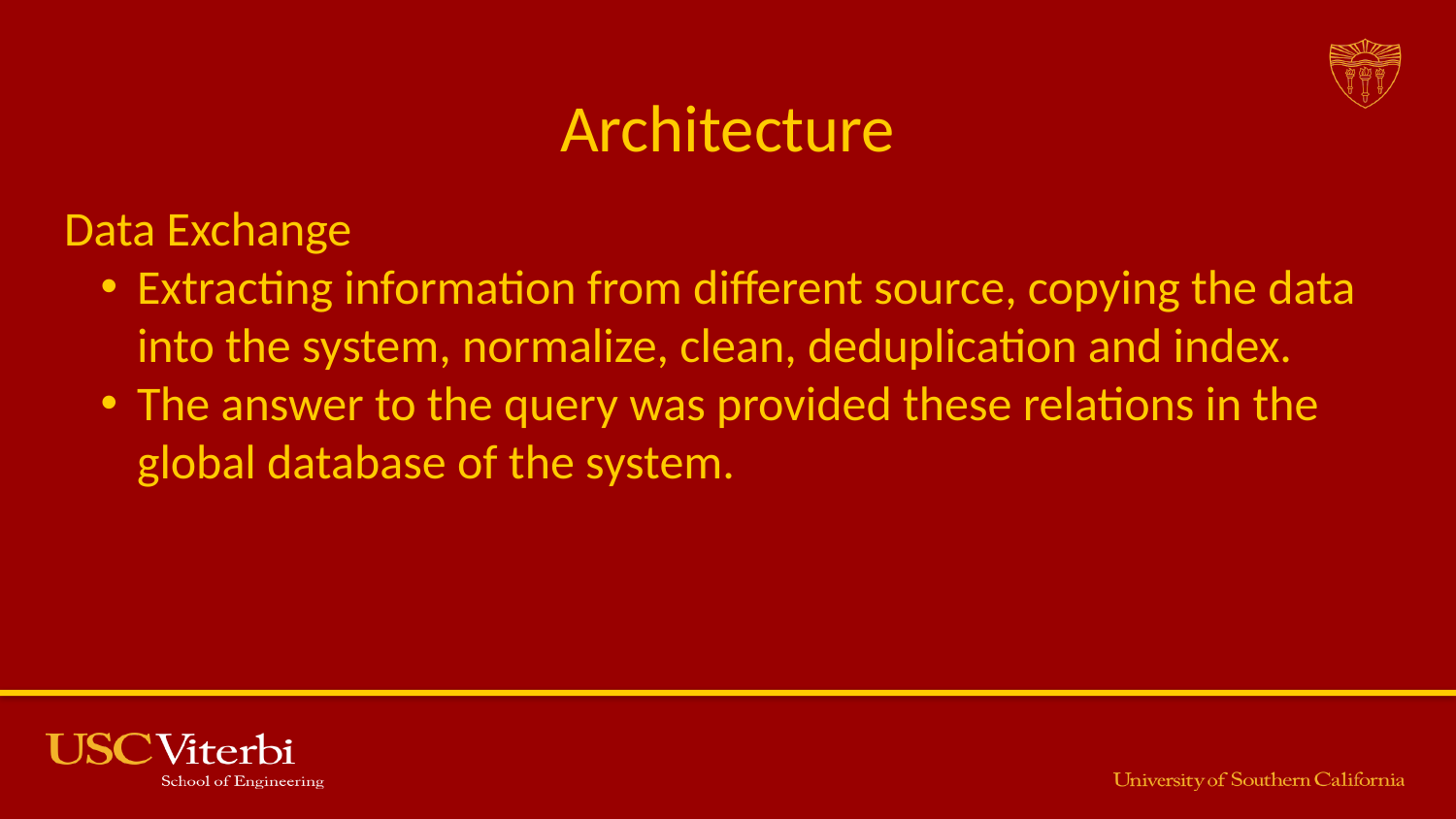

# Architecture
Data Exchange
Extracting information from different source, copying the data into the system, normalize, clean, deduplication and index.
The answer to the query was provided these relations in the global database of the system.